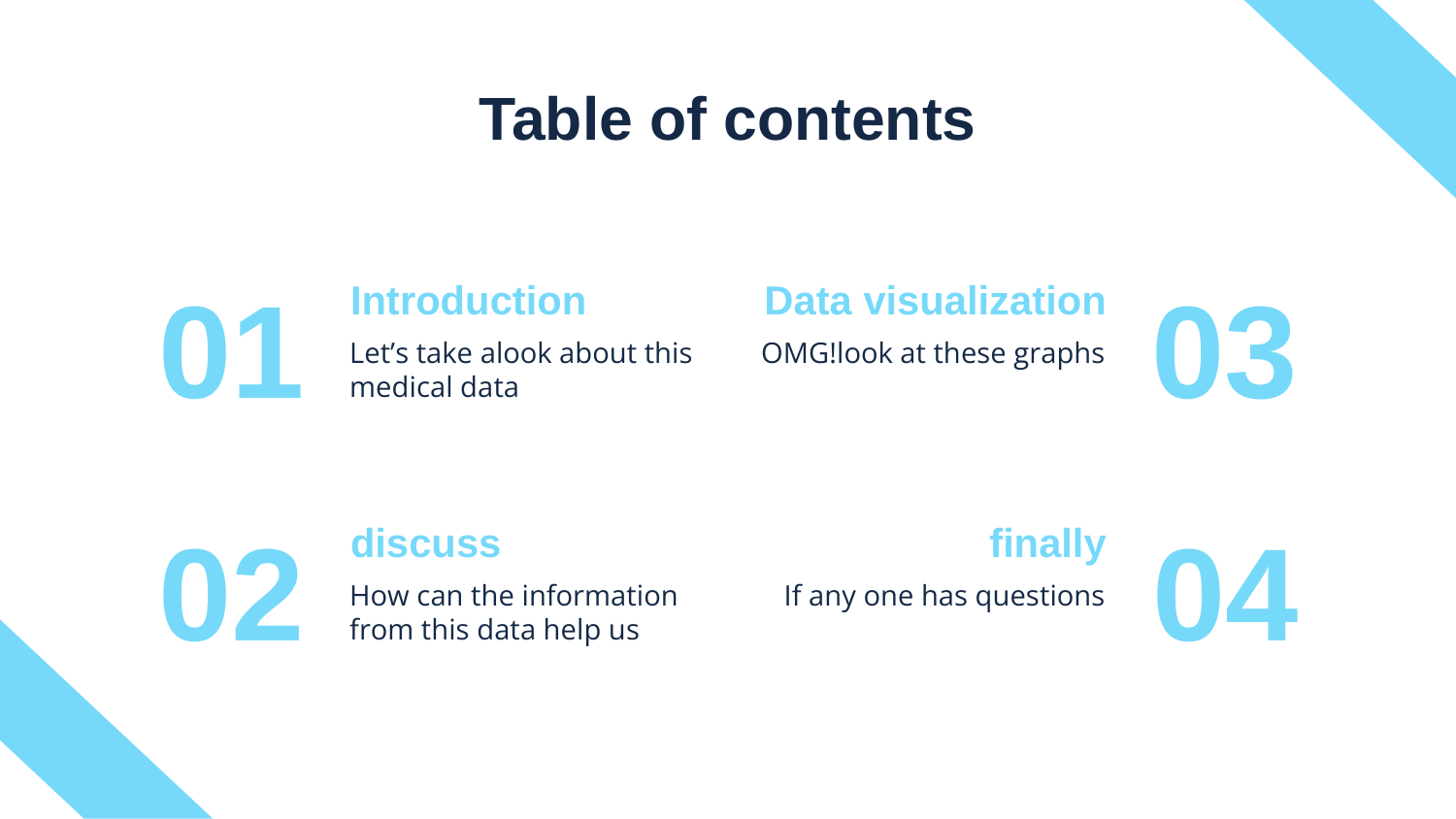

Table of contents
Introduction
Data visualization
01
# 03
Let’s take alook about this medical data
 OMG!look at these graphs
discuss
finally
02
04
How can the information from this data help us
If any one has questions